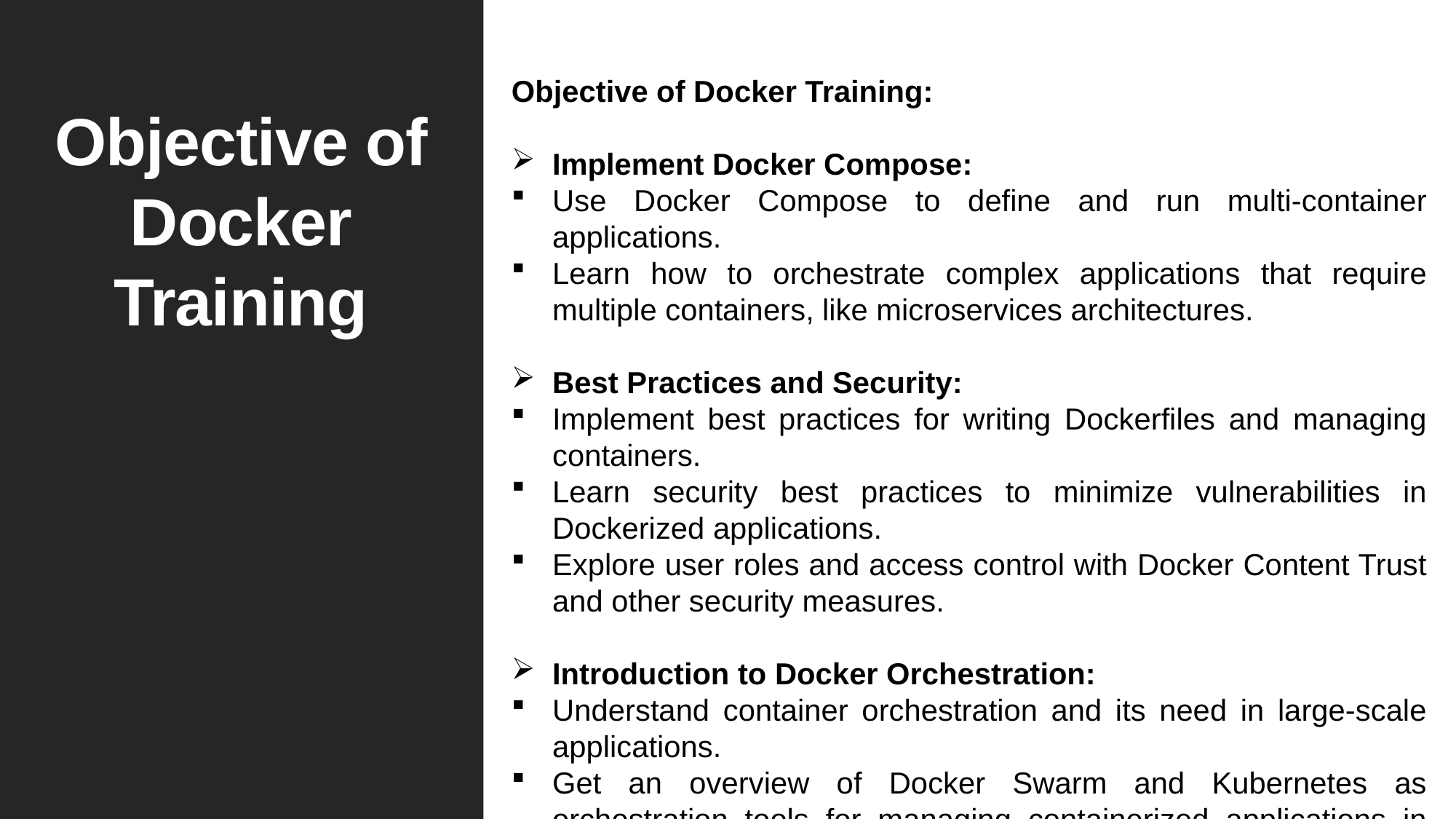

# Objective of Docker Training
Objective of Docker Training:

Implement Docker Compose:
Use Docker Compose to define and run multi-container applications.
Learn how to orchestrate complex applications that require multiple containers, like microservices architectures.

Best Practices and Security:
Implement best practices for writing Dockerfiles and managing containers.
Learn security best practices to minimize vulnerabilities in Dockerized applications.
Explore user roles and access control with Docker Content Trust and other security measures.

Introduction to Docker Orchestration:
Understand container orchestration and its need in large-scale applications.
Get an overview of Docker Swarm and Kubernetes as orchestration tools for managing containerized applications in production.